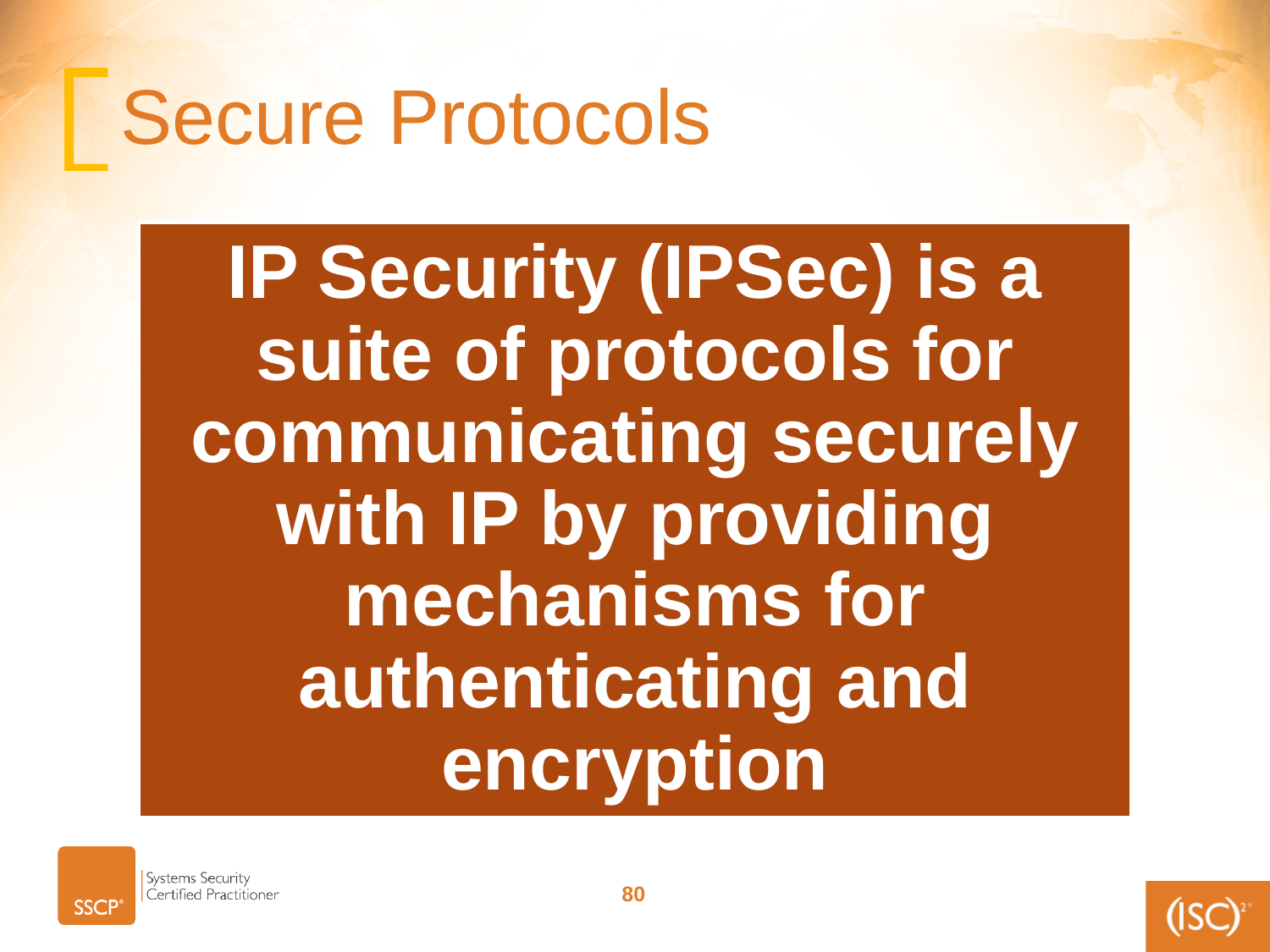

# Secure Protocols
IP Security (IPSec) is a suite of protocols for communicating securely with IP by providing mechanisms for authenticating and encryption